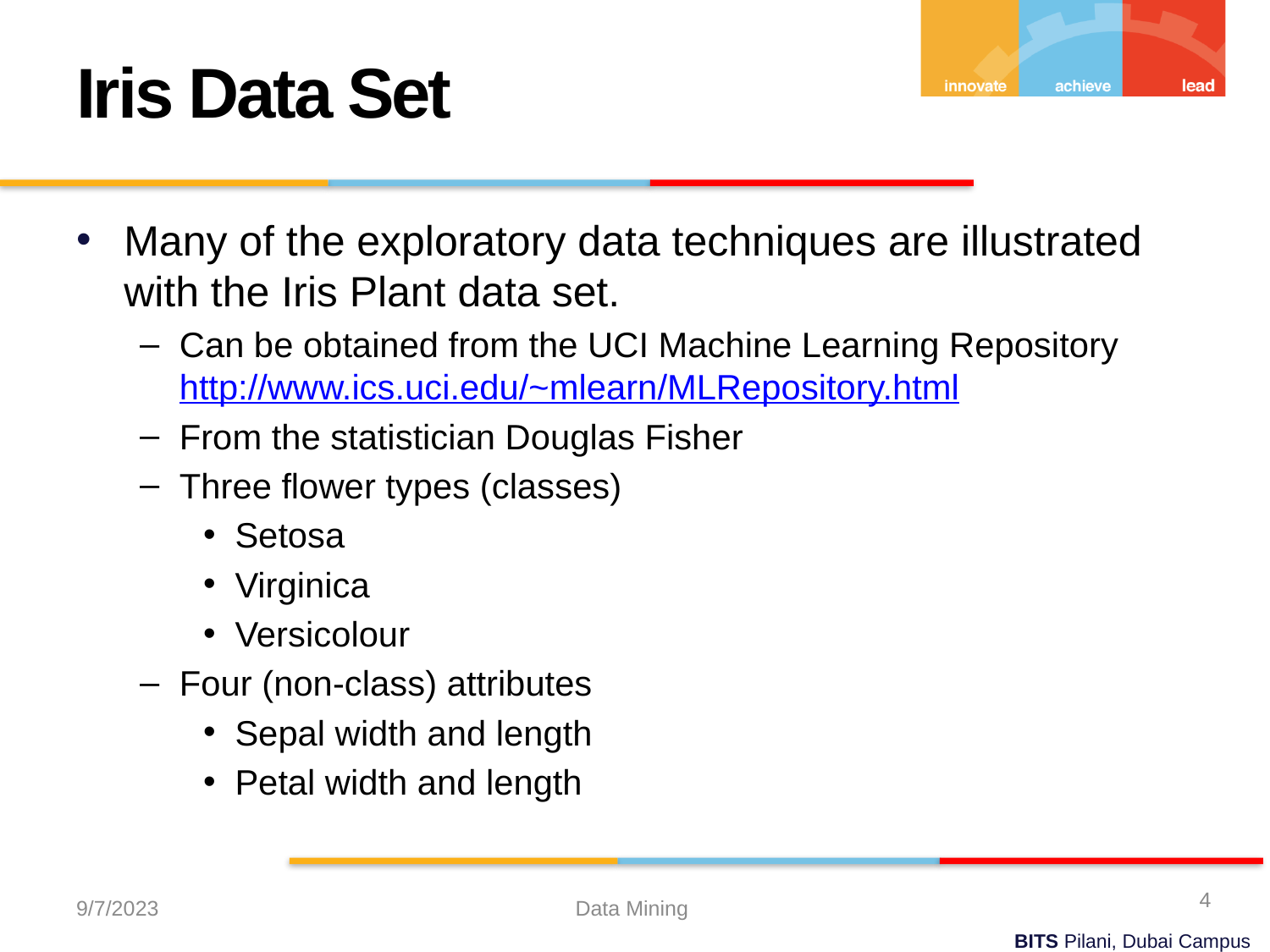

Iris Data Set
Many of the exploratory data techniques are illustrated with the Iris Plant data set.
Can be obtained from the UCI Machine Learning Repository
http://www.ics.uci.edu/~mlearn/MLRepository.html
From the statistician Douglas Fisher
Three flower types (classes)
Setosa
Virginica
Versicolour
Four (non-class) attributes
Sepal width and length
Petal width and length
4
9/7/2023
Data Mining